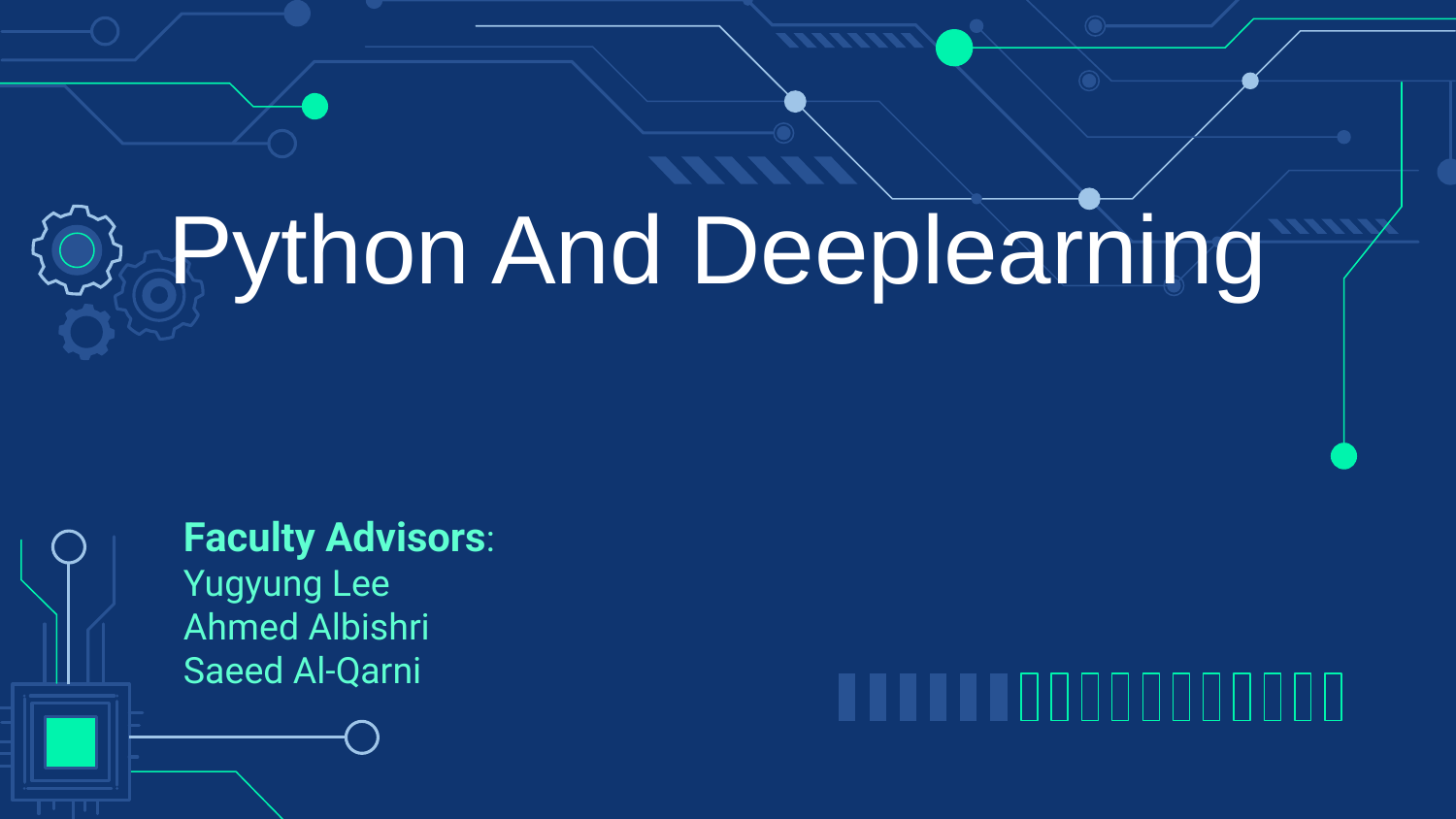

# Python And Deeplearning
Faculty Advisors:
Yugyung Lee
Ahmed Albishri
Saeed Al-Qarni